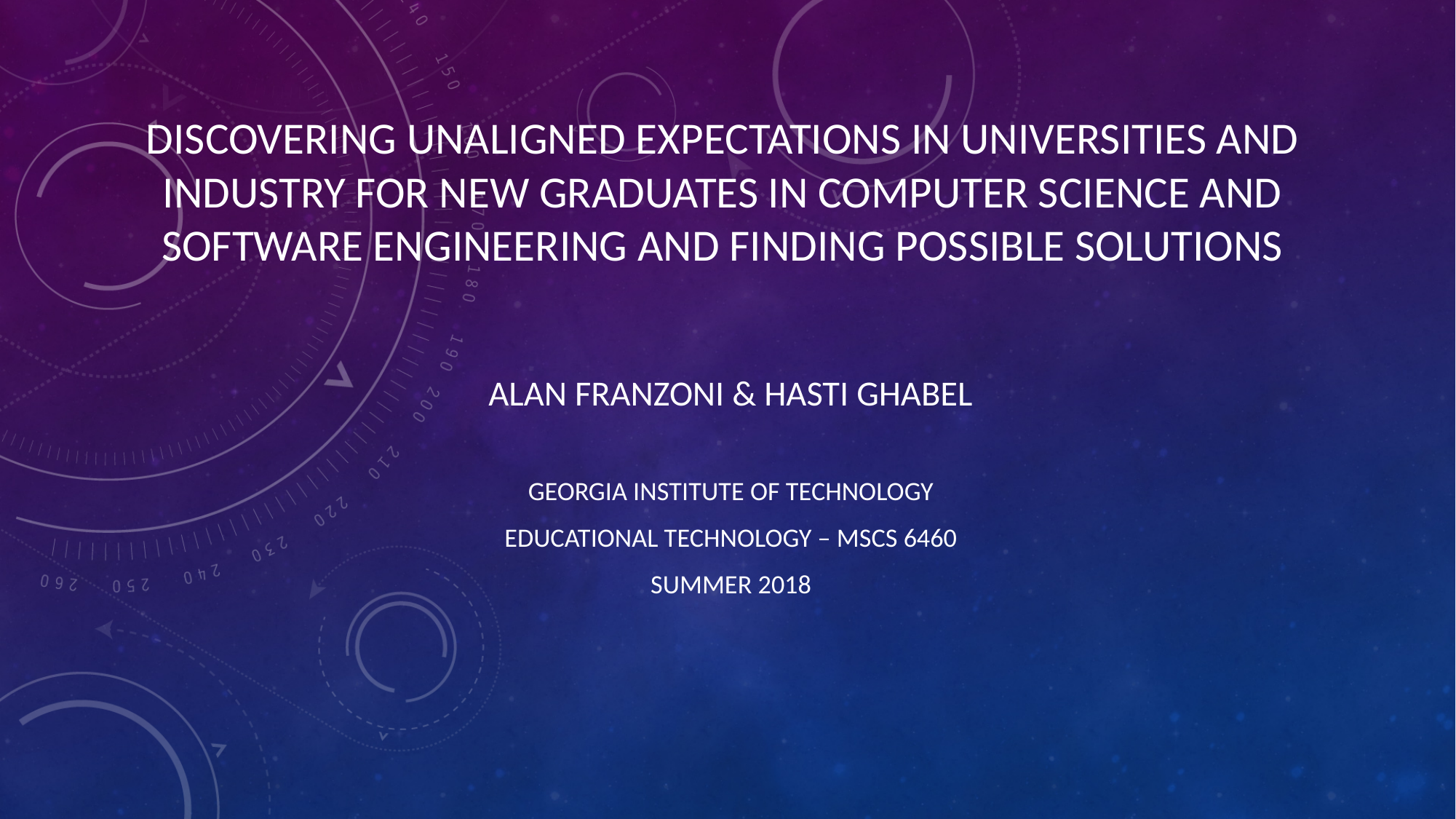

# Discovering Unaligned Expectations in Universities and Industry for New Graduates in Computer Science and Software Engineering and Finding Possible Solutions
Alan Franzoni & Hasti ghabel

Georgia Institute of technology
Educational Technology – MSCS 6460
Summer 2018